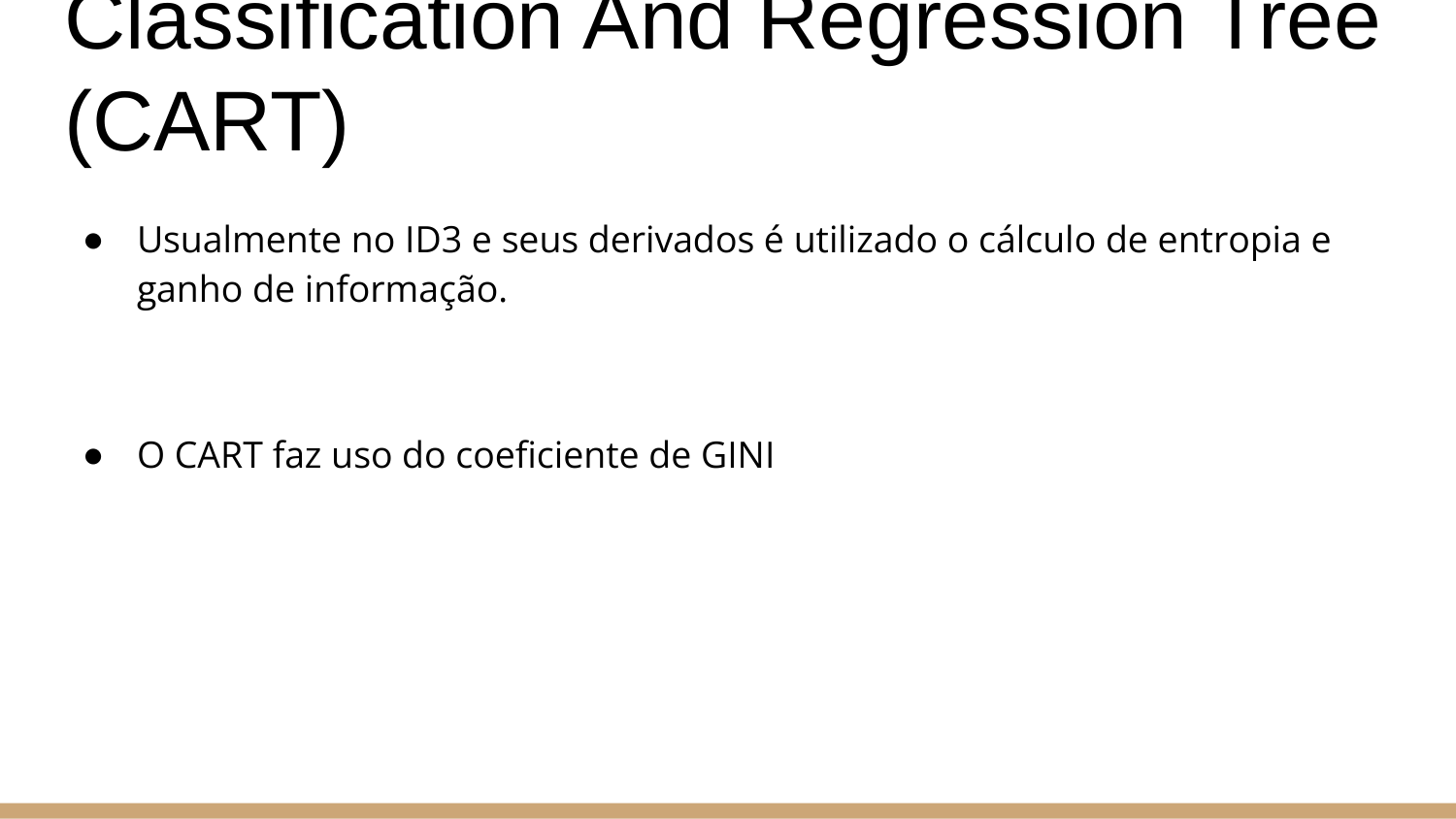

# Classification And Regression Tree (CART)
Usualmente no ID3 e seus derivados é utilizado o cálculo de entropia e ganho de informação.

O CART faz uso do coeficiente de GINI